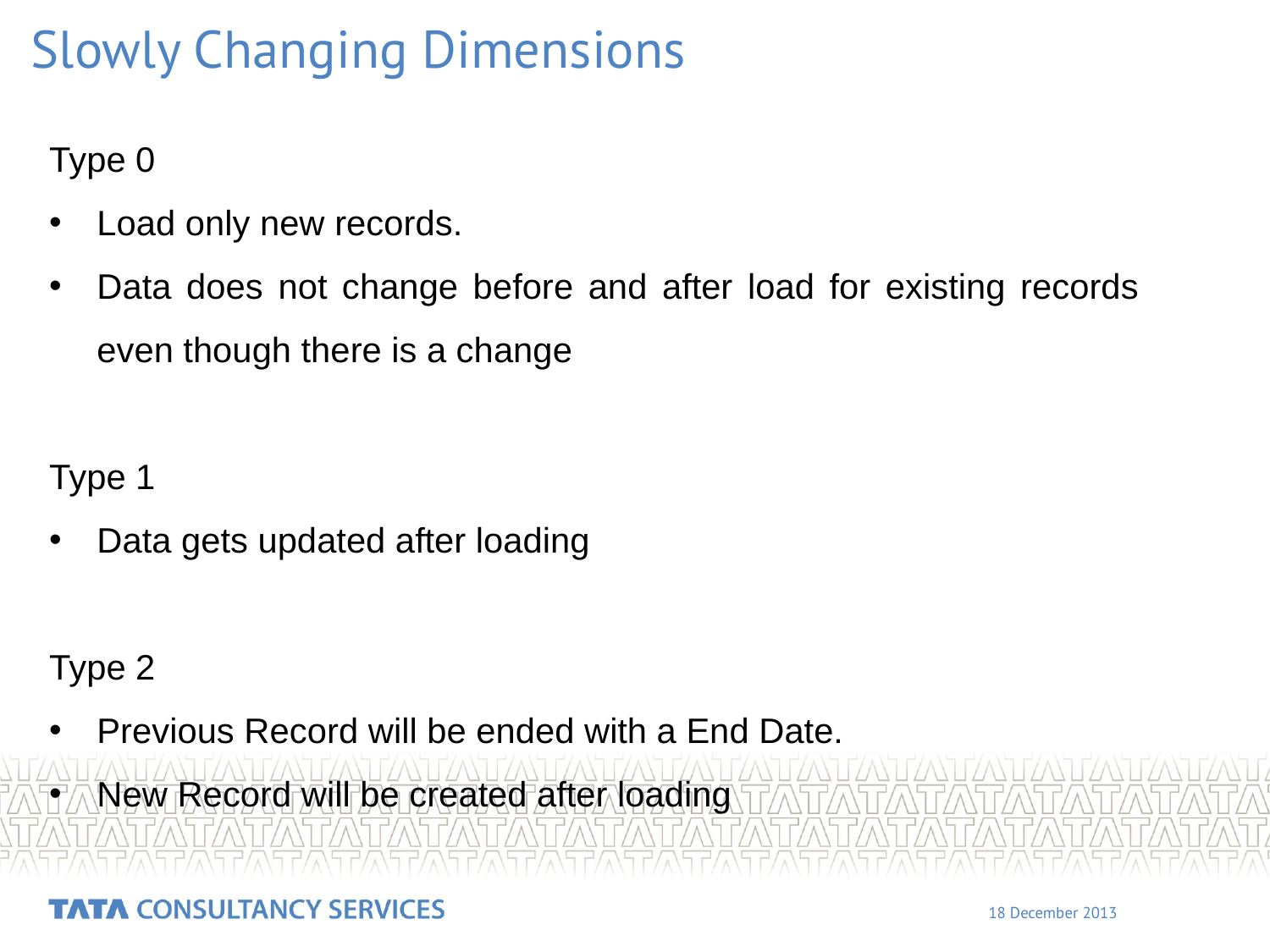

Slowly Changing Dimensions
Type 0
Load only new records.
Data does not change before and after load for existing records even though there is a change
Type 1
Data gets updated after loading

Type 2
Previous Record will be ended with a End Date.
New Record will be created after loading